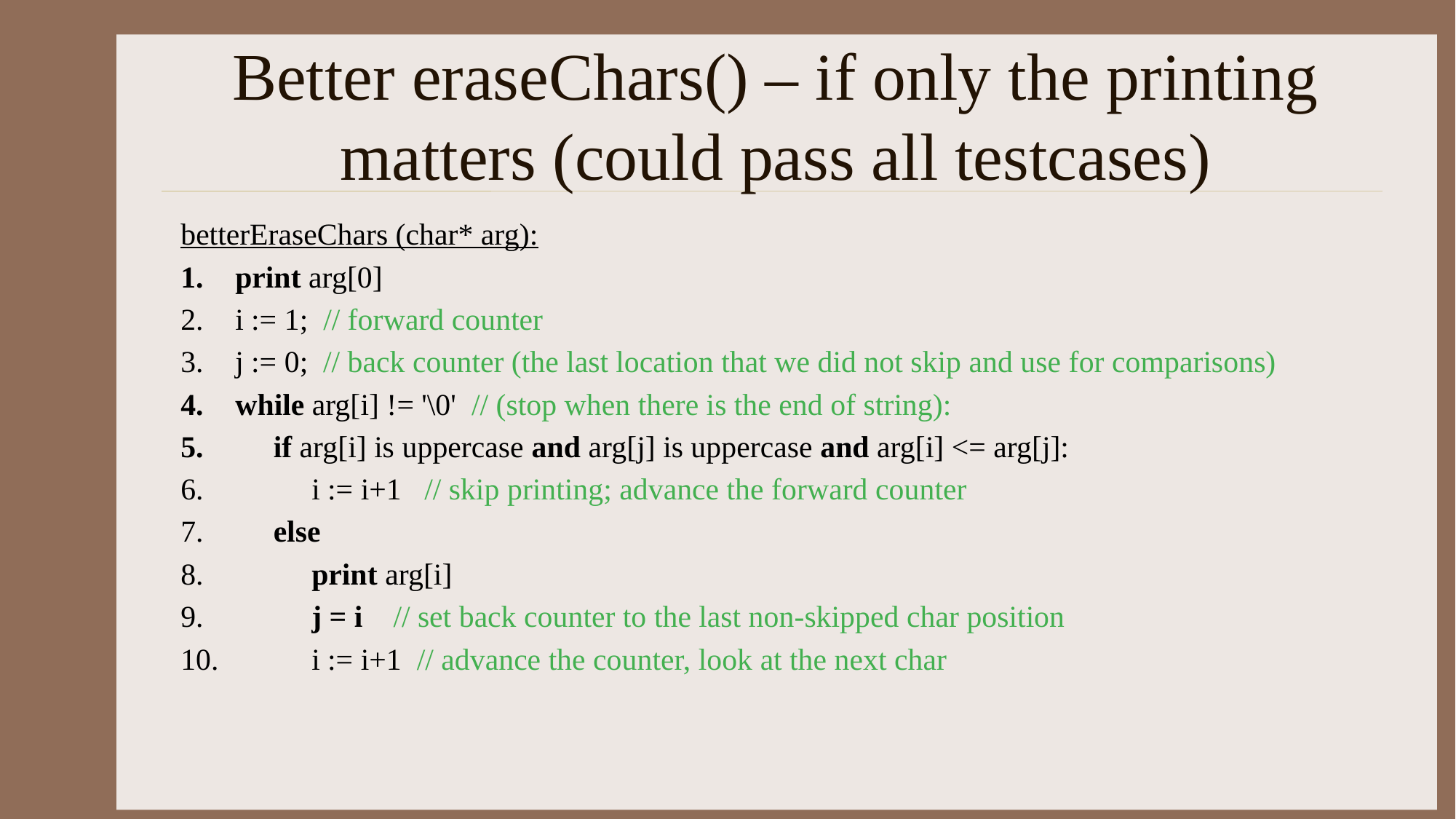

# Better eraseChars() – if only the printing matters (could pass all testcases)
betterEraseChars (char* arg):
print arg[0]
i := 1;  // forward counter
j := 0;  // back counter (the last location that we did not skip and use for comparisons)
while arg[i] != '\0'  // (stop when there is the end of string):
     if arg[i] is uppercase and arg[j] is uppercase and arg[i] <= arg[j]:
          i := i+1   // skip printing; advance the forward counter
     else
          print arg[i]
          j = i    // set back counter to the last non-skipped char position
          i := i+1  // advance the counter, look at the next char